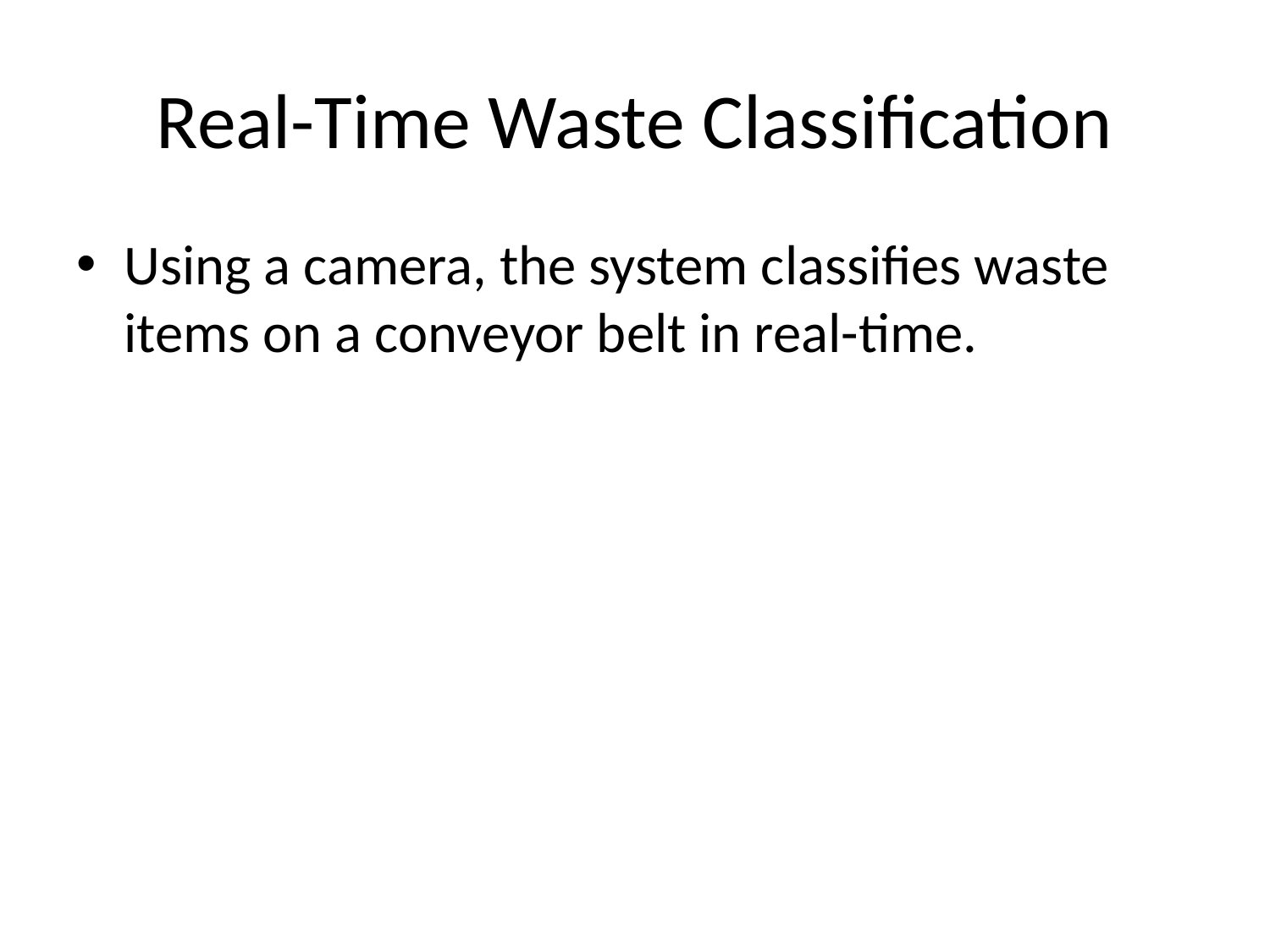

# Real-Time Waste Classification
Using a camera, the system classifies waste items on a conveyor belt in real-time.